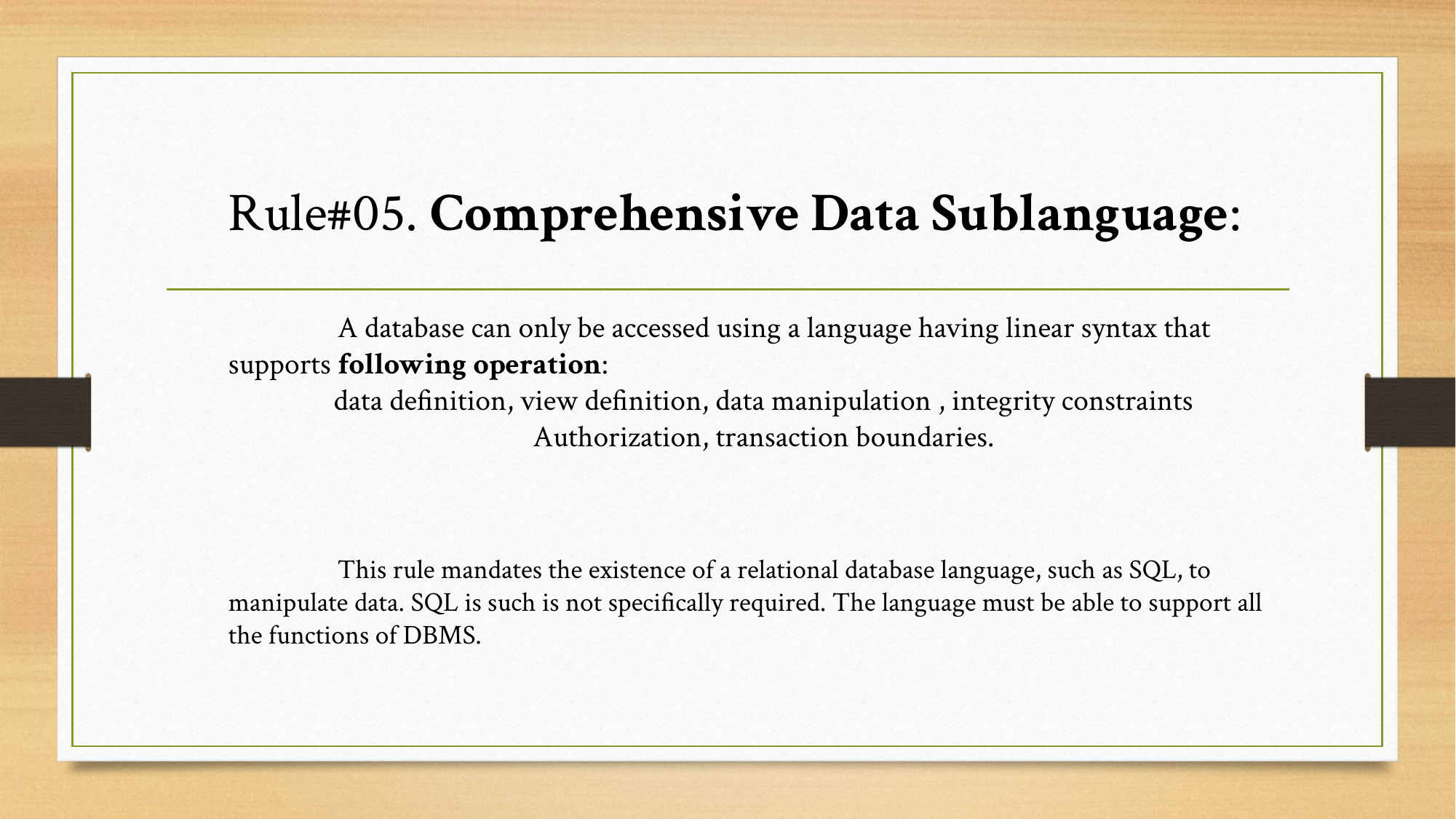

Rule#05. Comprehensive Data Sublanguage:

	A database can only be accessed using a language having linear syntax that supports following operation:
data definition, view definition, data manipulation , integrity constraints
Authorization, transaction boundaries.
	This rule mandates the existence of a relational database language, such as SQL, to manipulate data. SQL is such is not specifically required. The language must be able to support all the functions of DBMS.